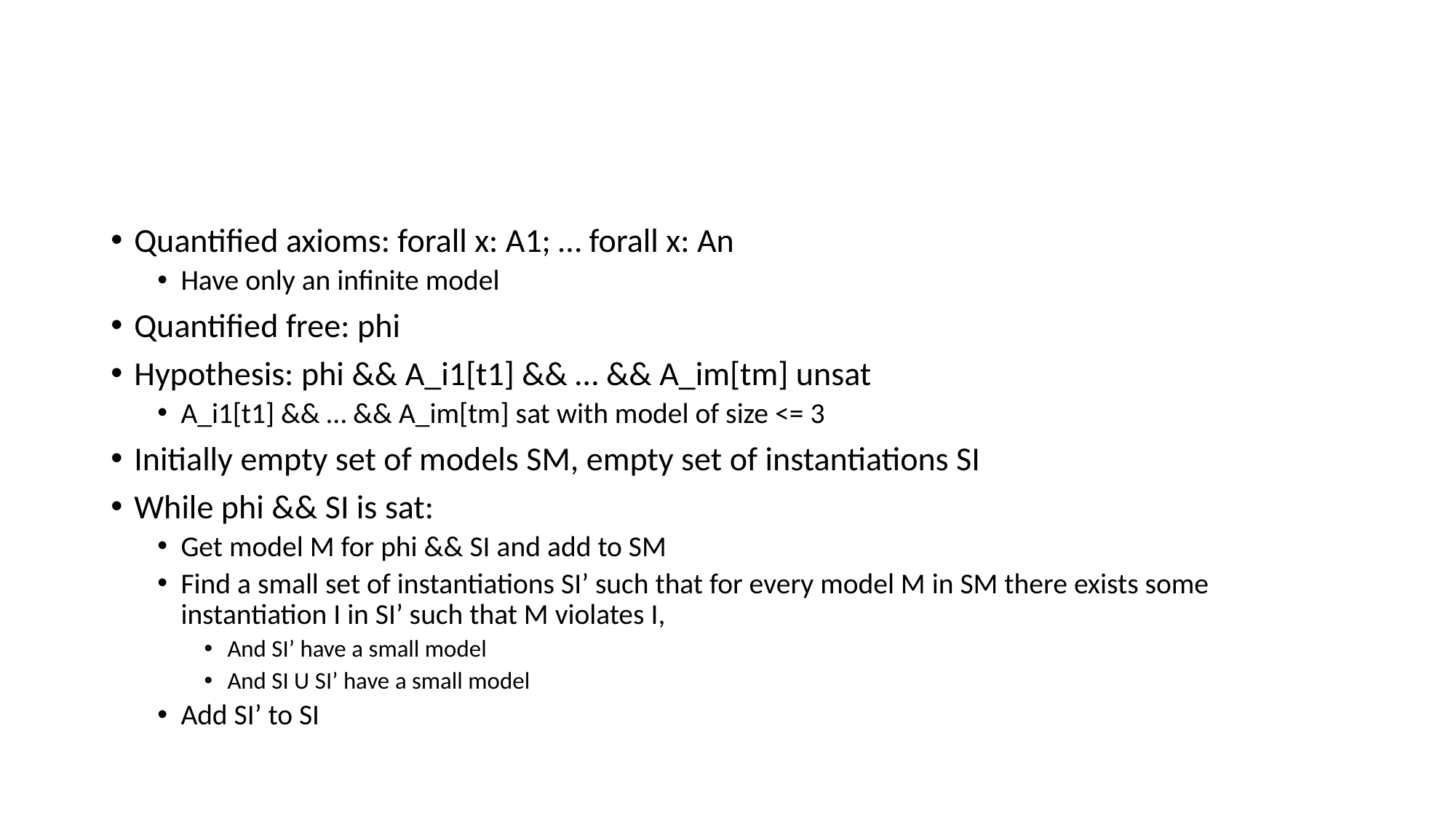

#
Quantified axioms: forall x: A1; … forall x: An
Have only an infinite model
Quantified free: phi
Hypothesis: phi && A_i1[t1] && … && A_im[tm] unsat
A_i1[t1] && … && A_im[tm] sat with model of size <= 3
Initially empty set of models SM, empty set of instantiations SI
While phi && SI is sat:
Get model M for phi && SI and add to SM
Find a small set of instantiations SI’ such that for every model M in SM there exists some instantiation I in SI’ such that M violates I,
And SI’ have a small model
And SI U SI’ have a small model
Add SI’ to SI